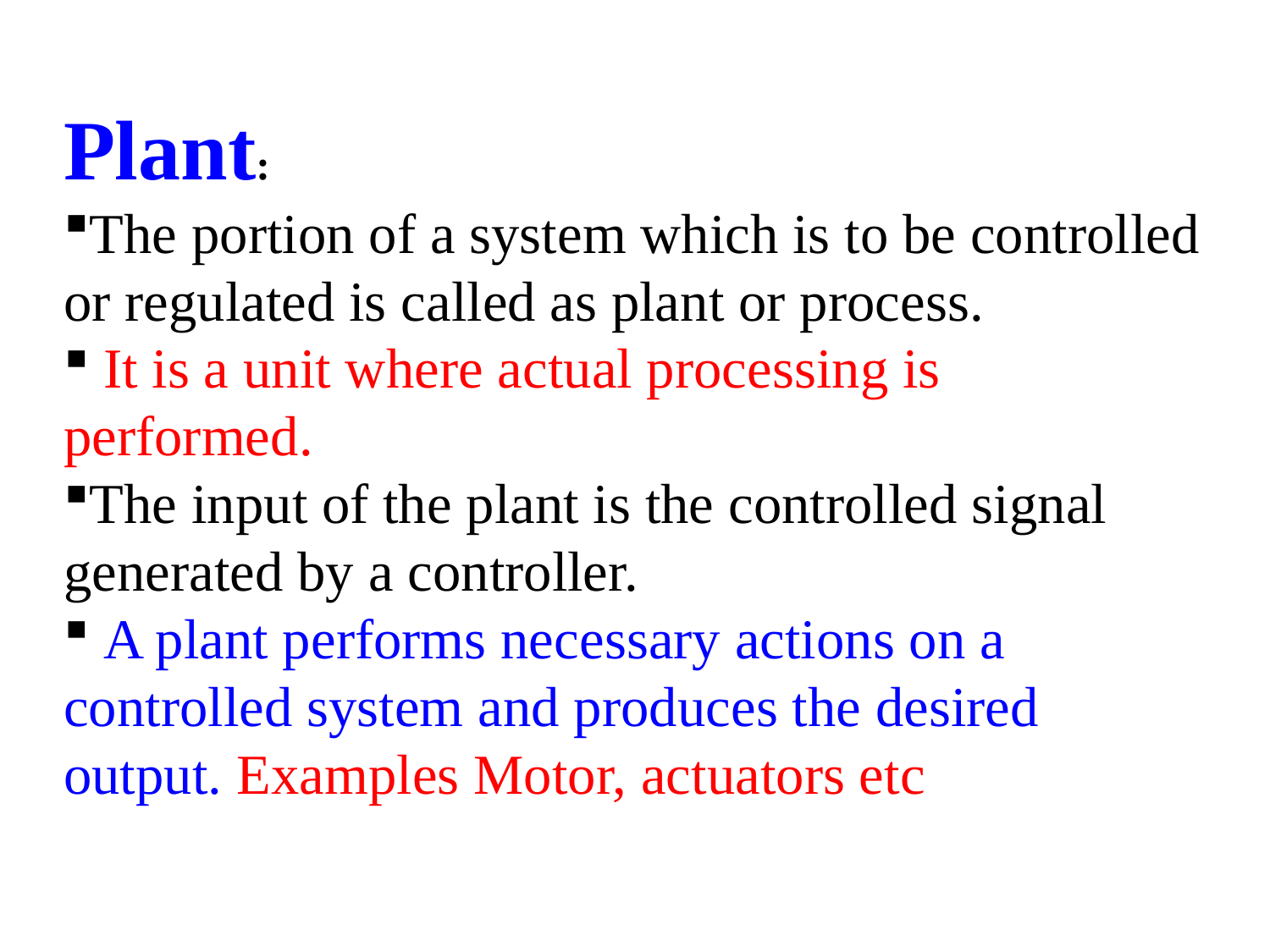

Plant:
The portion of a system which is to be controlled or regulated is called as plant or process.
 It is a unit where actual processing is performed.
The input of the plant is the controlled signal generated by a controller.
 A plant performs necessary actions on a controlled system and produces the desired output. Examples Motor, actuators etc